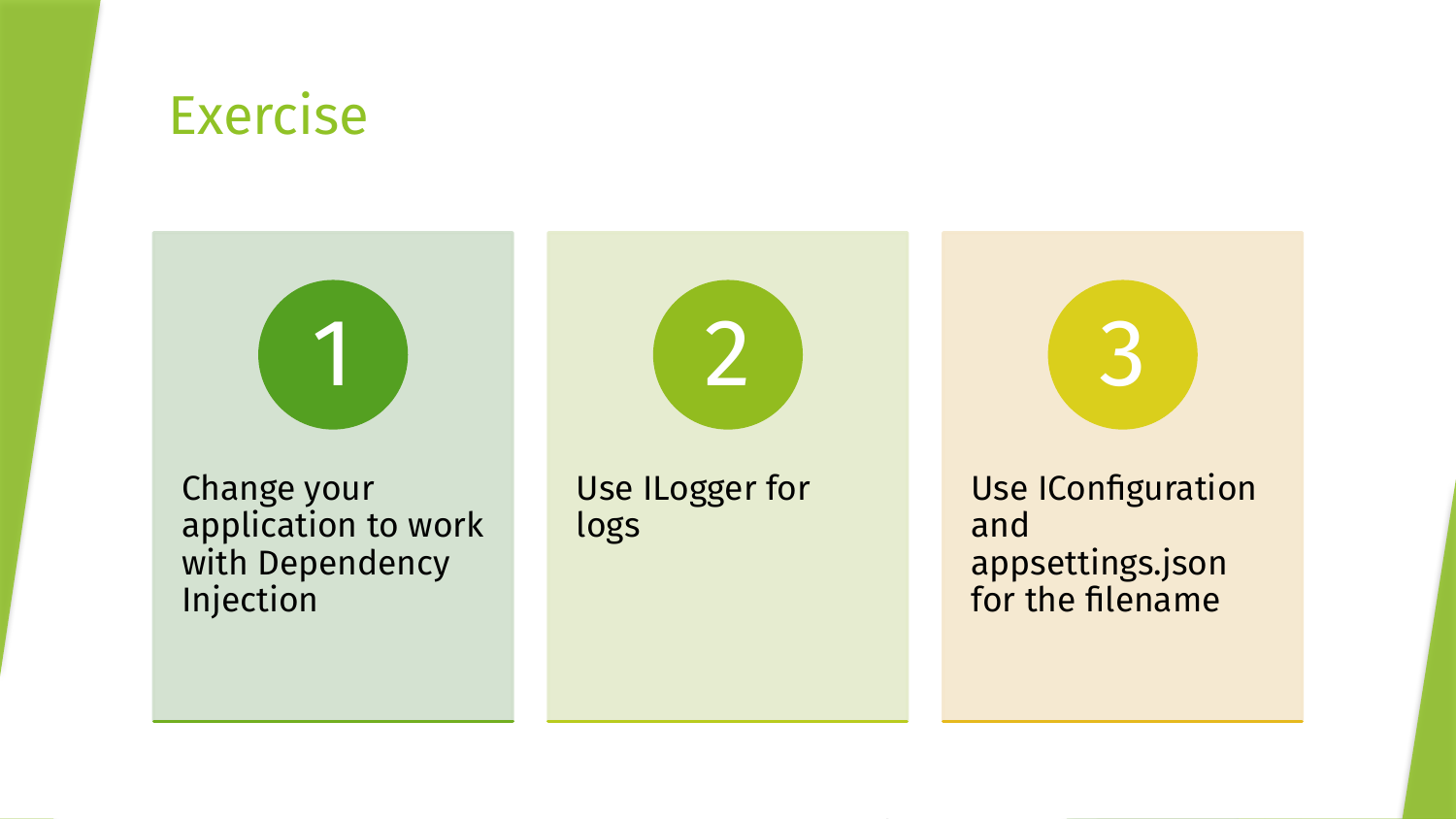

# Exercise
Change your application to work with Dependency Injection
1
Use ILogger for logs
2
Use IConfiguration and appsettings.json for the filename
3